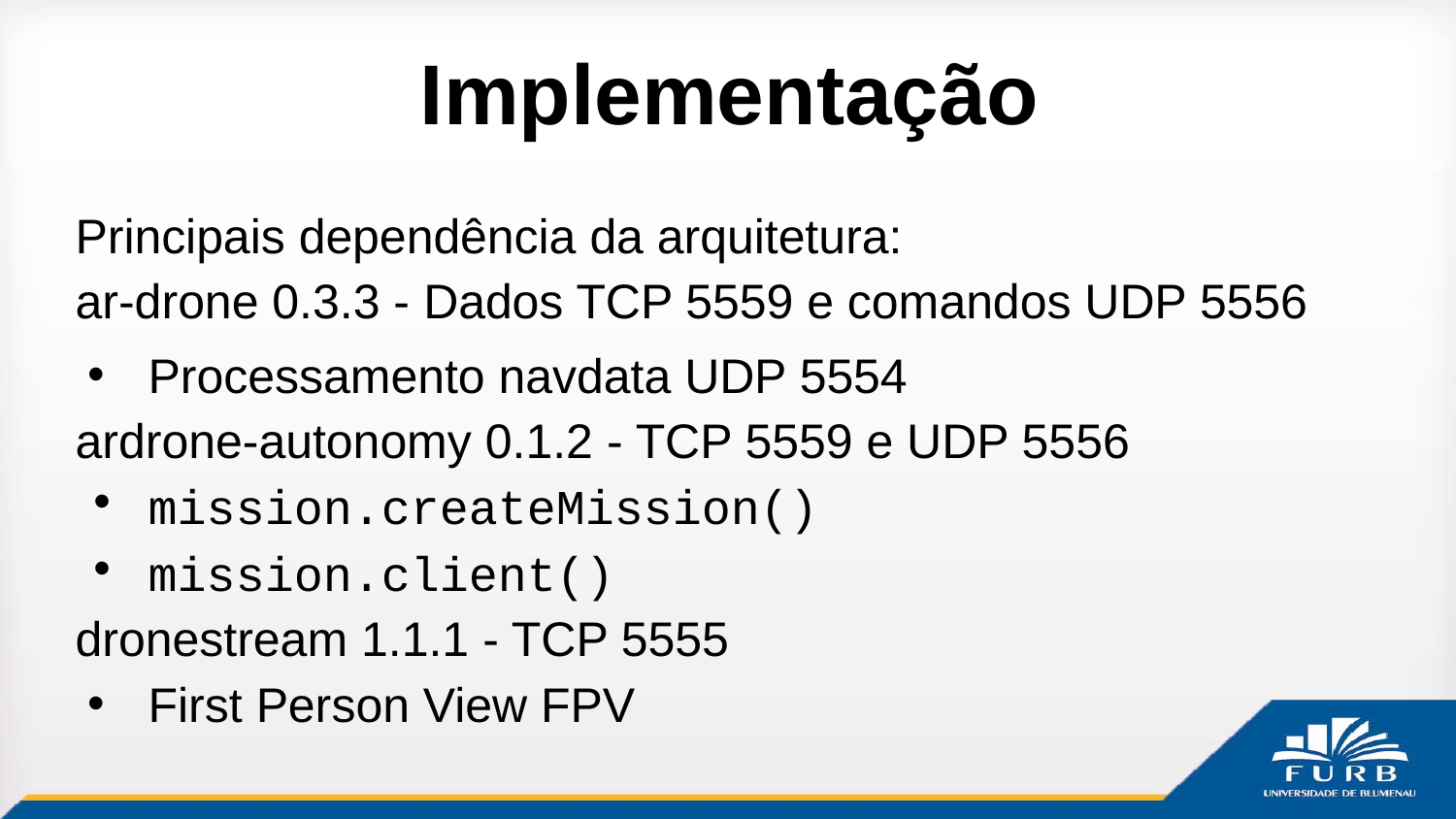

# Implementação
Principais dependência da arquitetura:
ar-drone 0.3.3 - Dados TCP 5559 e comandos UDP 5556
Processamento navdata UDP 5554
ardrone-autonomy 0.1.2 - TCP 5559 e UDP 5556
mission.createMission()
mission.client()
dronestream 1.1.1 - TCP 5555
First Person View FPV

Aplicabilidade Node.js - Thread Pool de eventos assíncronos.